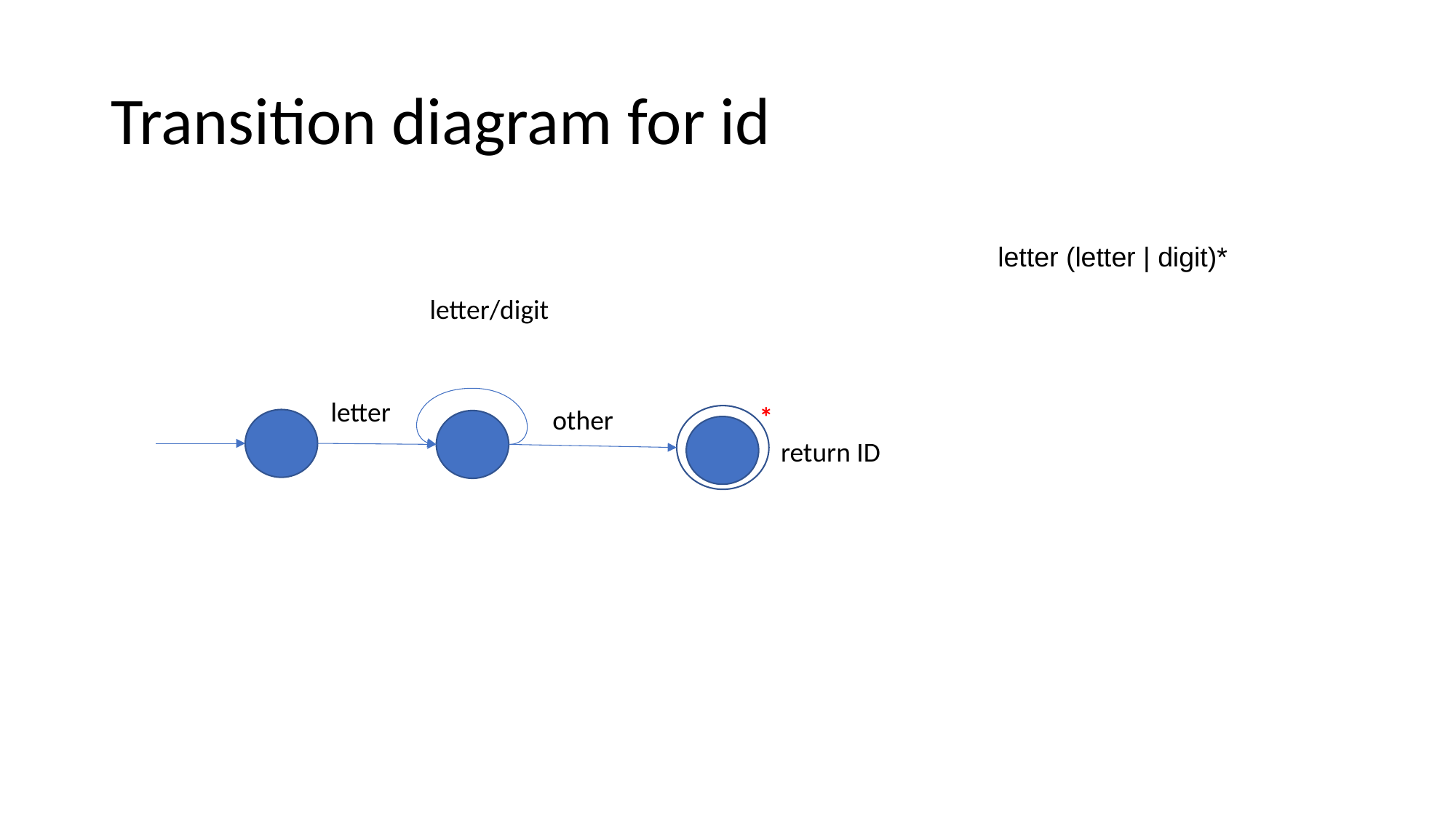

# Transition diagram for id
letter (letter | digit)*

letter/digit
letter
*
other

return ID